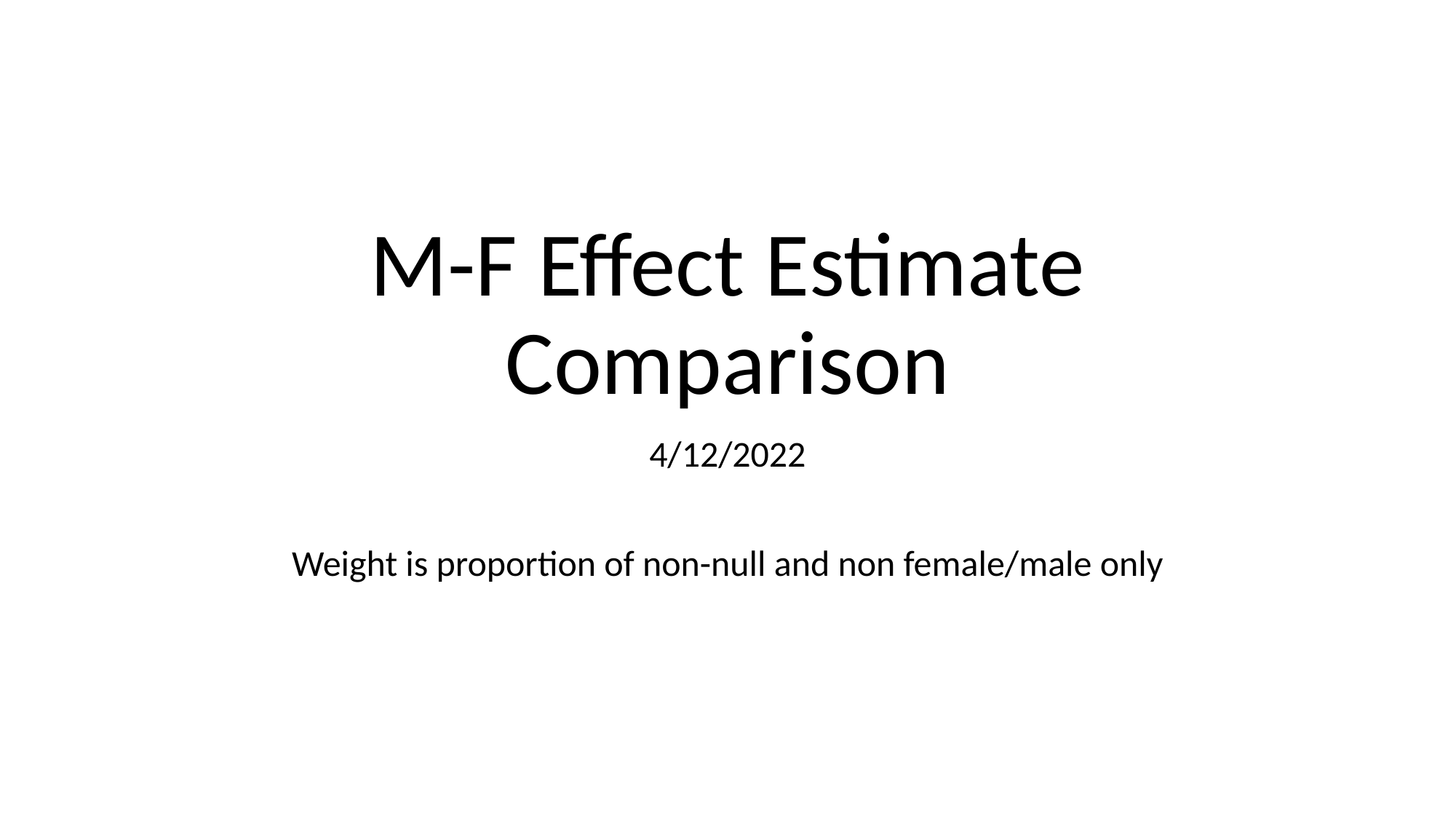

# M-F Effect Estimate Comparison
4/12/2022

Weight is proportion of non-null and non female/male only